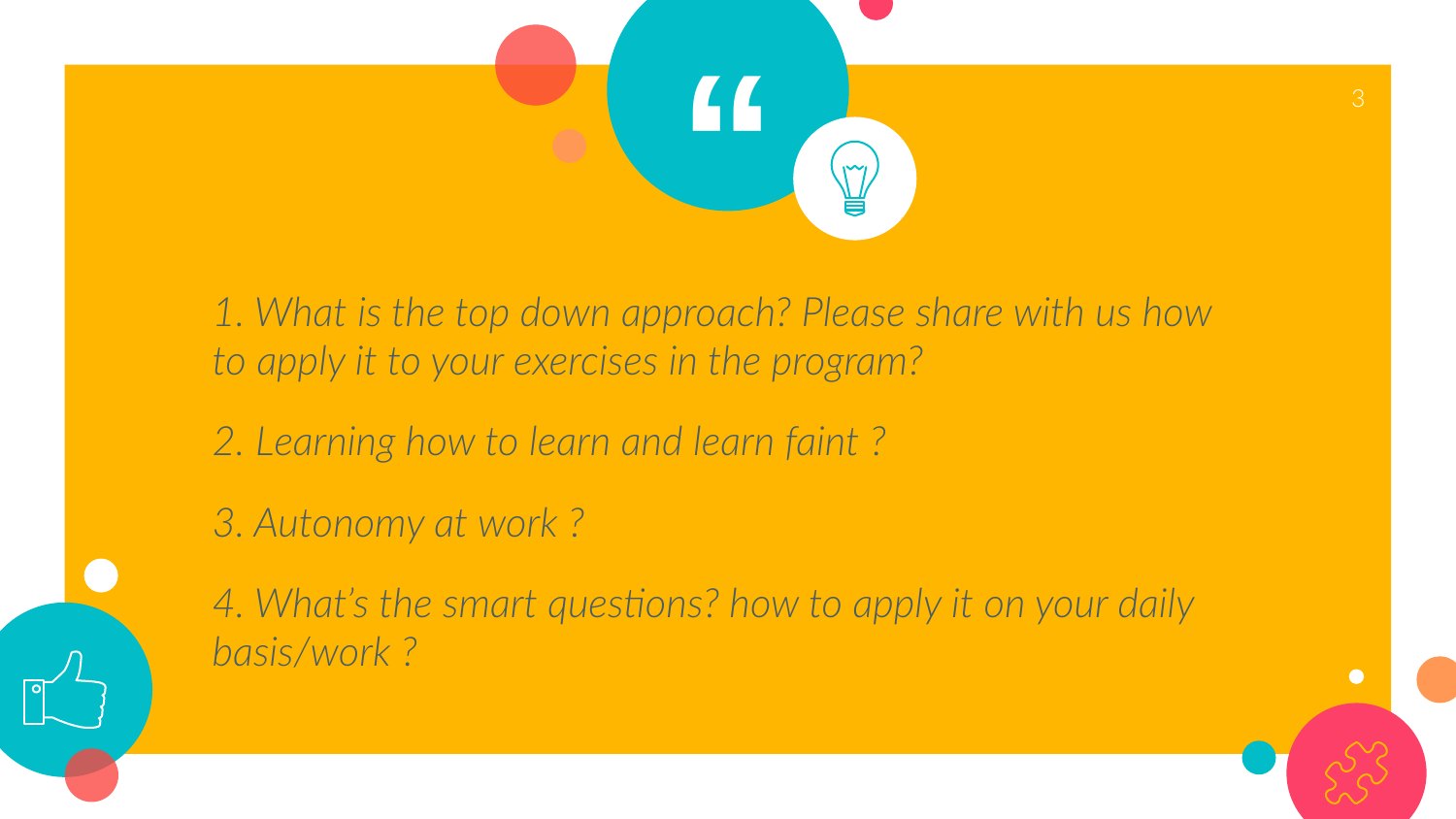

3
1. What is the top down approach? Please share with us how to apply it to your exercises in the program?
2. Learning how to learn and learn faint ?
3. Autonomy at work ?
4. What’s the smart questions? how to apply it on your daily basis/work ?